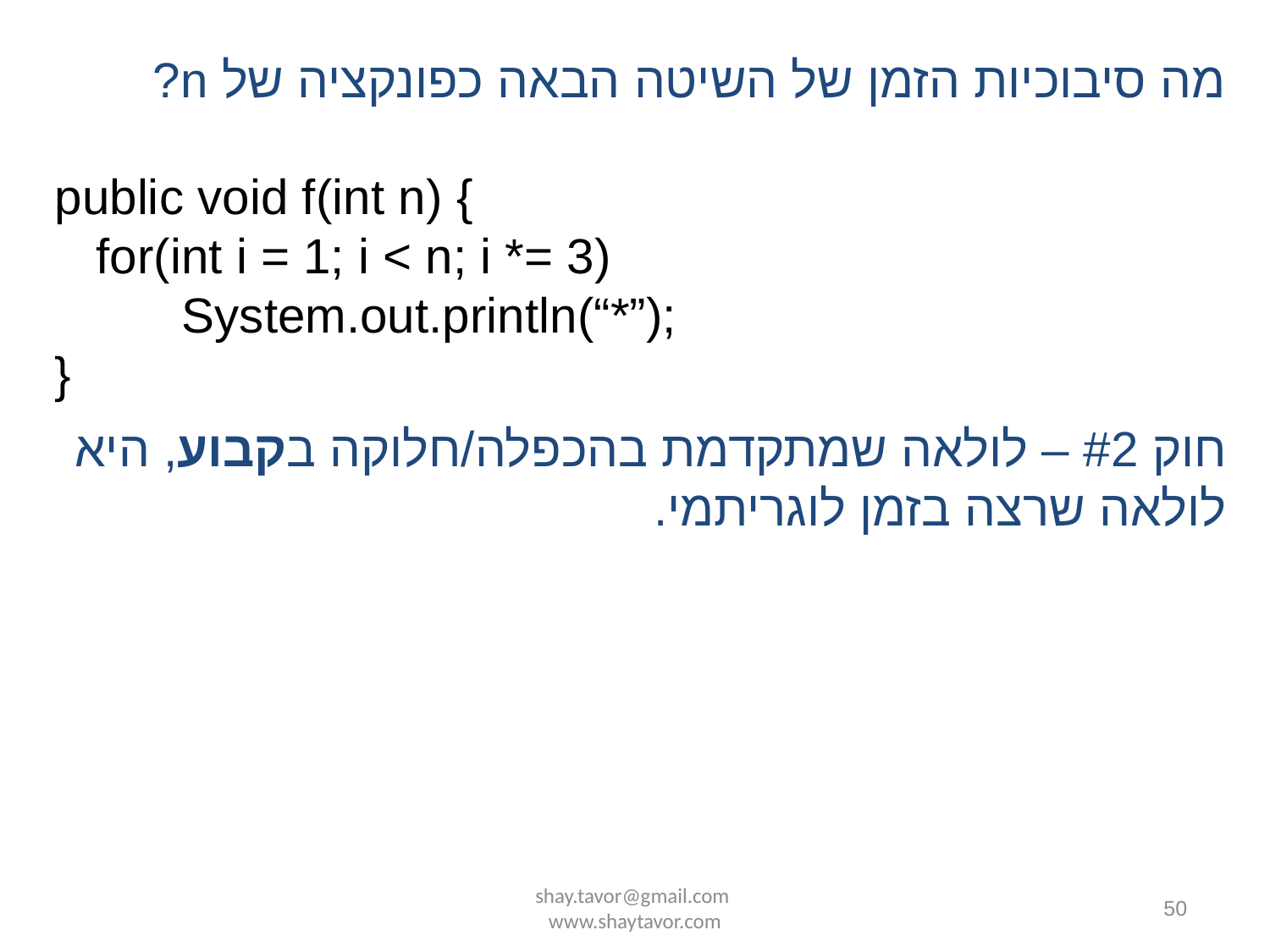

מה סיבוכיות הזמן של השיטה הבאה כפונקציה של n?
public void f(int n) {
   for(int i = 1; i < n; i *= 3)
	System.out.println(“*”);
}
חוק #2 – לולאה שמתקדמת בהכפלה/חלוקה בקבוע, היא לולאה שרצה בזמן לוגריתמי.
shay.tavor@gmail.com  www.shaytavor.com
50